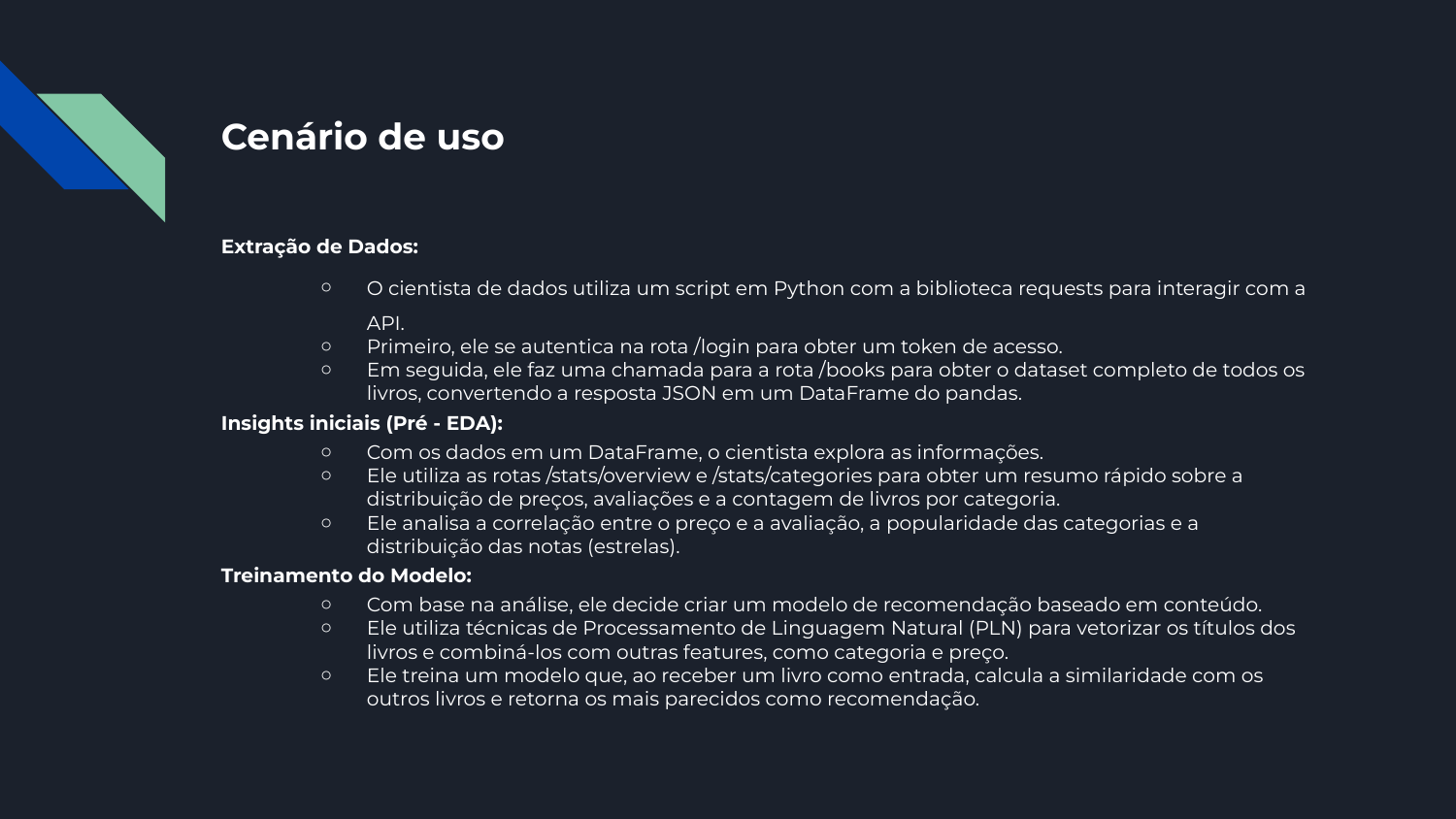

# Cenário de uso
Extração de Dados:
O cientista de dados utiliza um script em Python com a biblioteca requests para interagir com a API.
Primeiro, ele se autentica na rota /login para obter um token de acesso.
Em seguida, ele faz uma chamada para a rota /books para obter o dataset completo de todos os livros, convertendo a resposta JSON em um DataFrame do pandas.
Insights iniciais (Pré - EDA):
Com os dados em um DataFrame, o cientista explora as informações.
Ele utiliza as rotas /stats/overview e /stats/categories para obter um resumo rápido sobre a distribuição de preços, avaliações e a contagem de livros por categoria.
Ele analisa a correlação entre o preço e a avaliação, a popularidade das categorias e a distribuição das notas (estrelas).
Treinamento do Modelo:
Com base na análise, ele decide criar um modelo de recomendação baseado em conteúdo.
Ele utiliza técnicas de Processamento de Linguagem Natural (PLN) para vetorizar os títulos dos livros e combiná-los com outras features, como categoria e preço.
Ele treina um modelo que, ao receber um livro como entrada, calcula a similaridade com os outros livros e retorna os mais parecidos como recomendação.